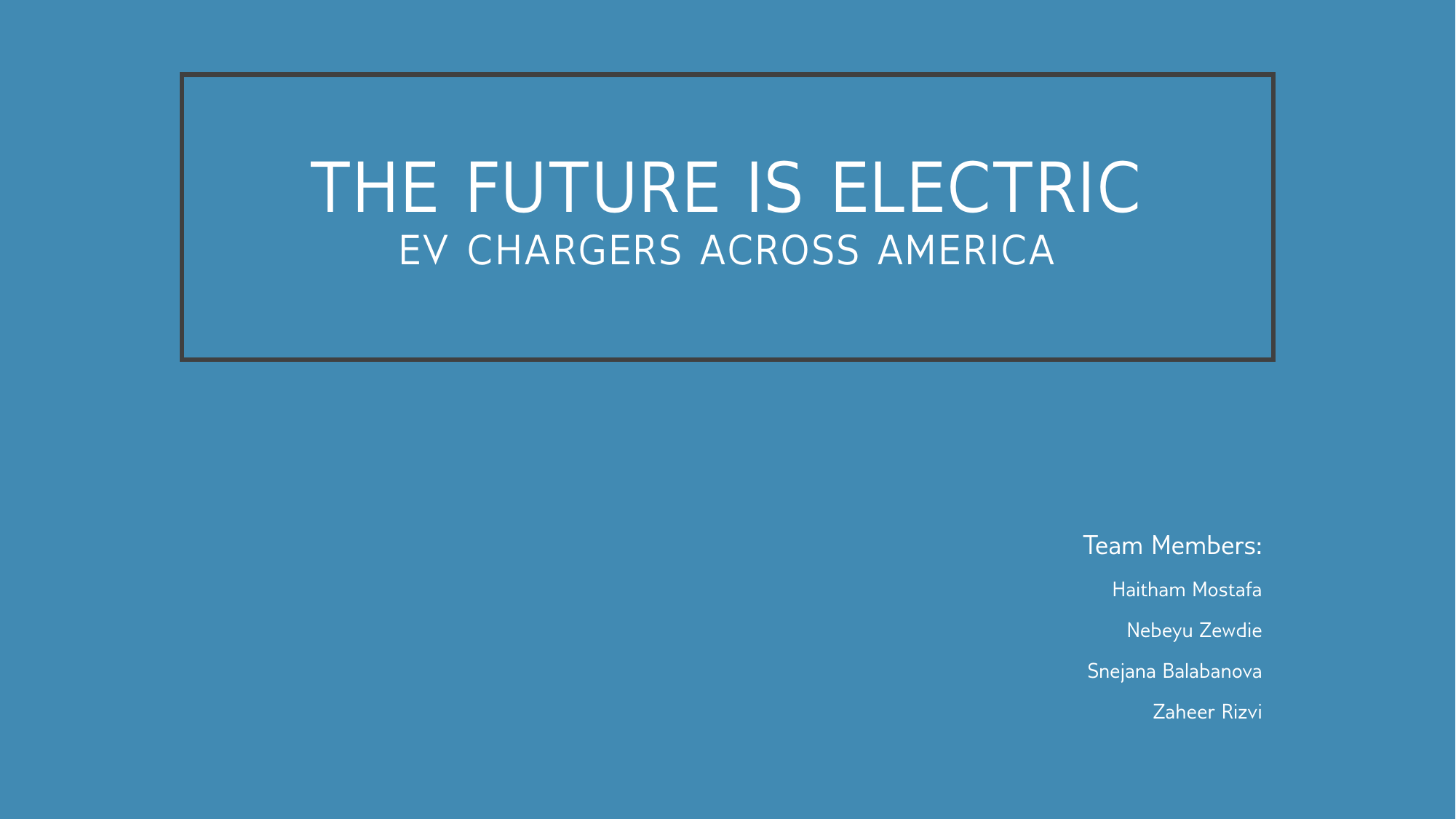

# The Future is Electric EV Chargers across America
Team Members:
Haitham Mostafa
Nebeyu Zewdie
Snejana Balabanova
Zaheer Rizvi